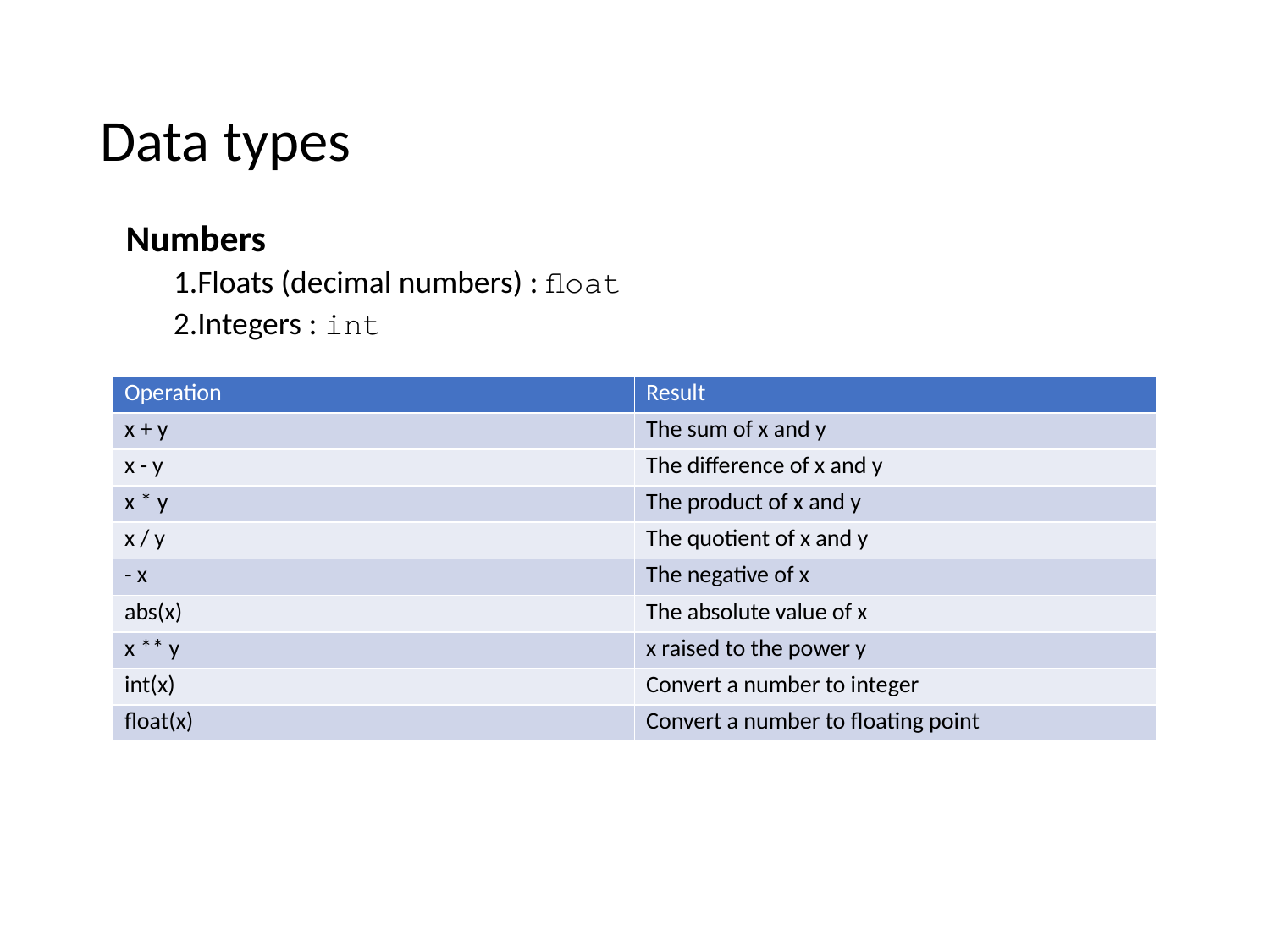

# Data types
Numbers
Floats (decimal numbers) : float
Integers : int
| Operation | Result |
| --- | --- |
| x + y | The sum of x and y |
| x - y | The difference of x and y |
| x \* y | The product of x and y |
| x / y | The quotient of x and y |
| - x | The negative of x |
| abs(x) | The absolute value of x |
| x \*\* y | x raised to the power y |
| int(x) | Convert a number to integer |
| float(x) | Convert a number to floating point |